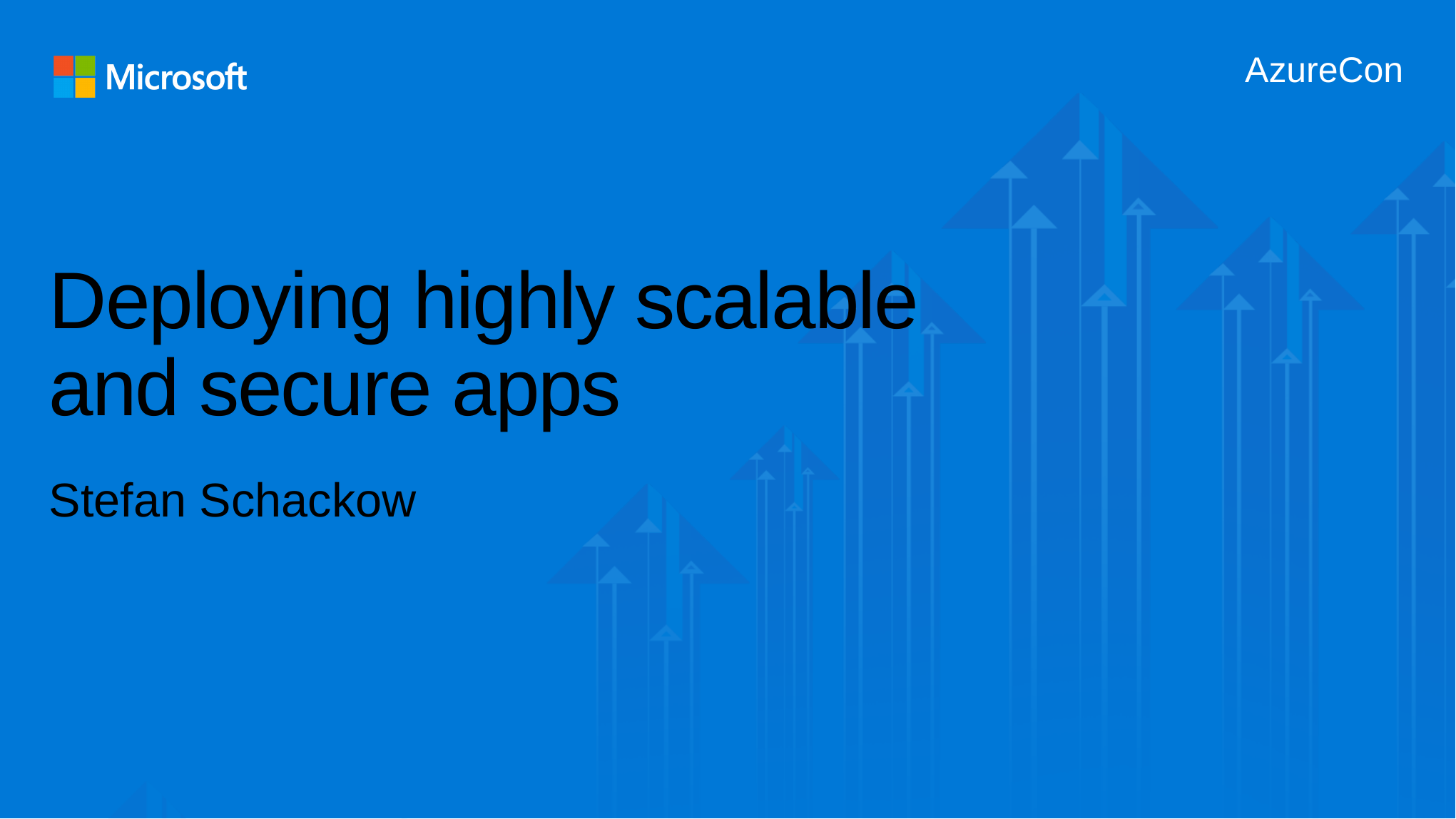

# Deploying highly scalable and secure apps
Stefan Schackow